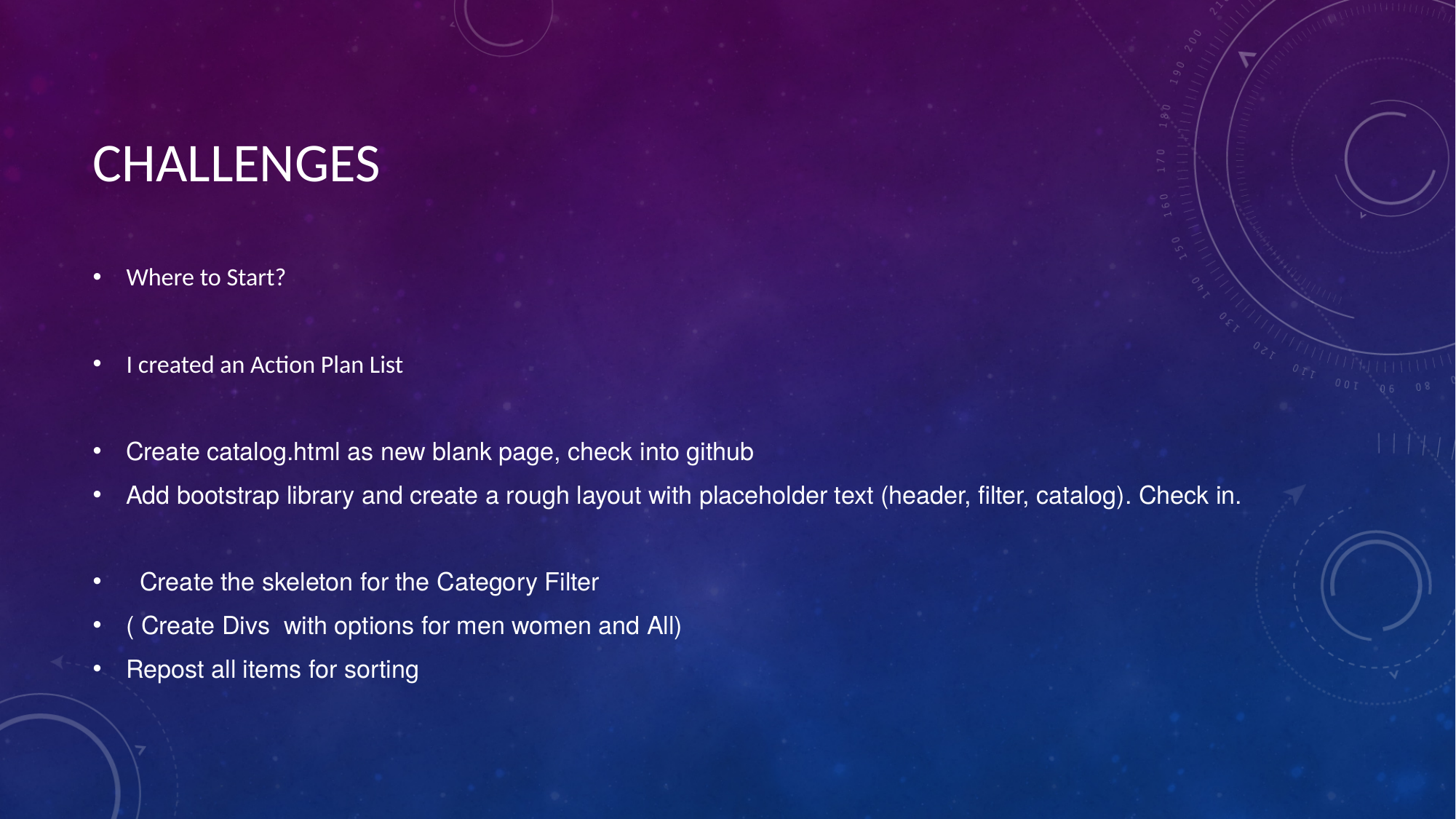

# Challenges
Where to Start?

I created an Action Plan List

Create catalog.html as new blank page, check into github
Add bootstrap library and create a rough layout with placeholder text (header, filter, catalog). Check in.

  Create the skeleton for the Category Filter
( Create Divs  with options for men women and All)
Repost all items for sorting